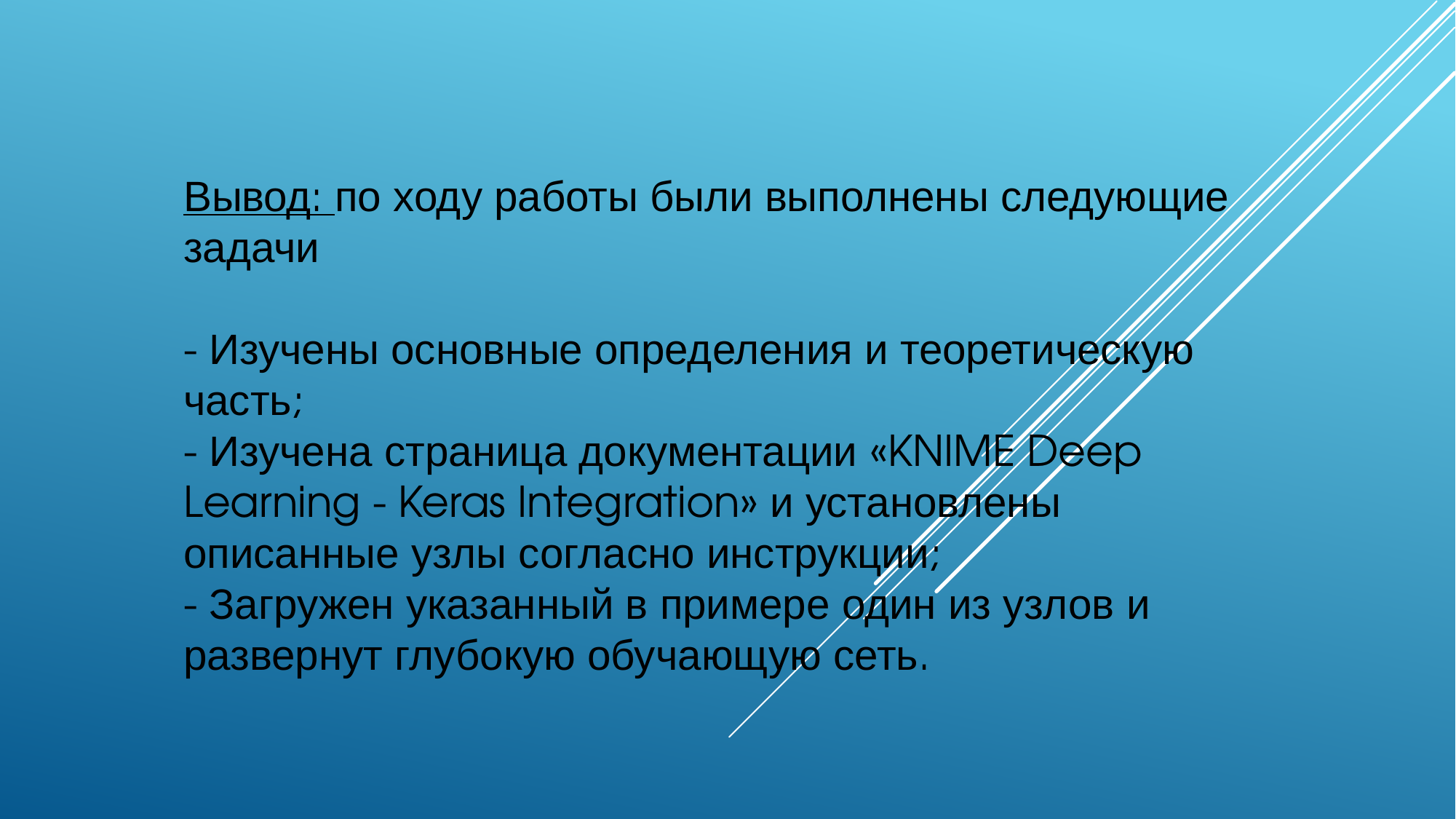

Вывод: по ходу работы были выполнены следующие задачи
- Изучены основные определения и теоретическую часть;
- Изучена страница документации «KNIME Deep Learning - Keras Integration» и установлены описанные узлы согласно инструкции;
- Загружен указанный в примере один из узлов и развернут глубокую обучающую сеть.